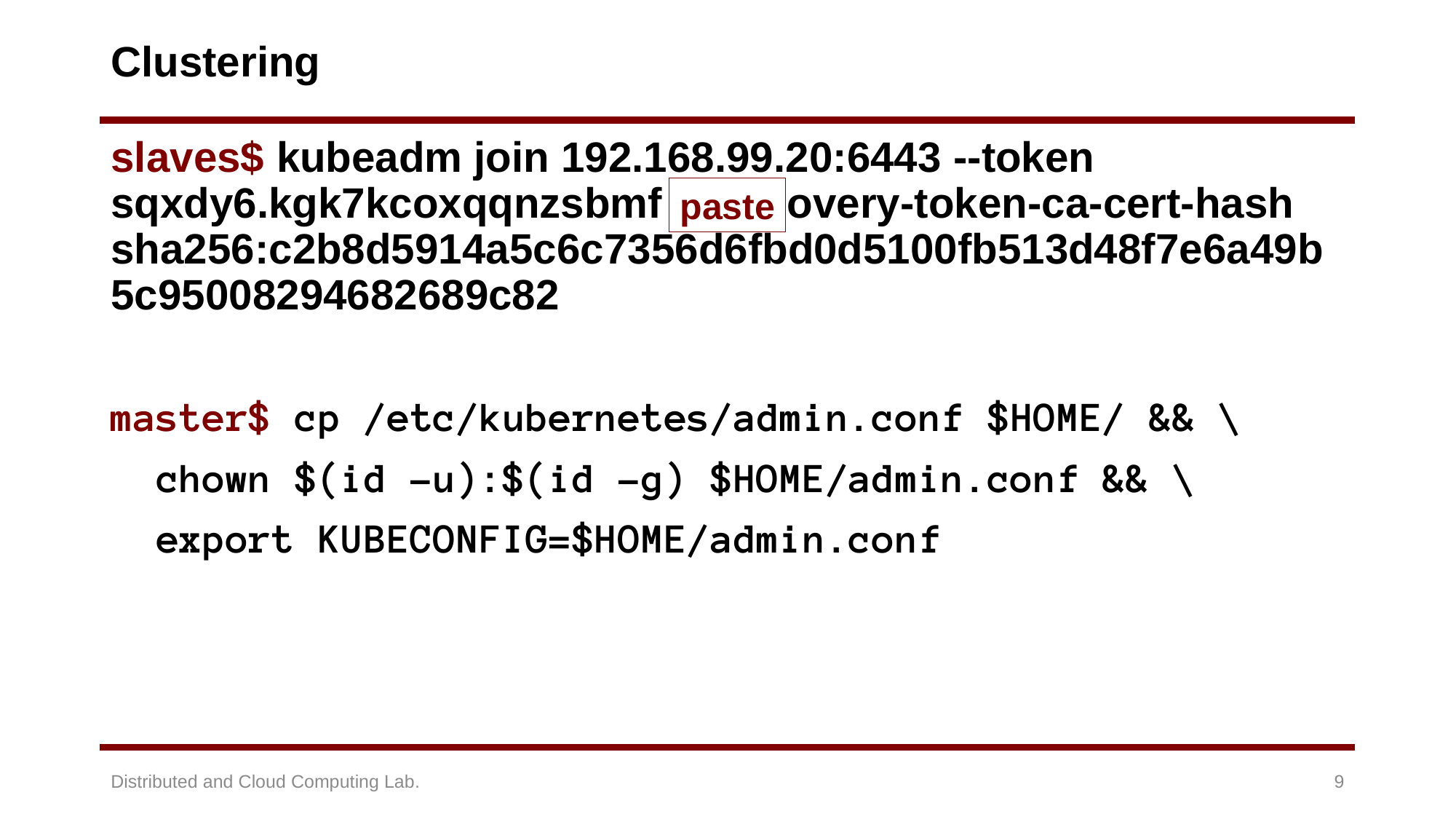

# Clustering
slaves$ kubeadm join 192.168.99.20:6443 --token sqxdy6.kgk7kcoxqqnzsbmf --discovery-token-ca-cert-hash sha256:c2b8d5914a5c6c7356d6fbd0d5100fb513d48f7e6a49b5c95008294682689c82

master$ cp /etc/kubernetes/admin.conf $HOME/ && \
  chown $(id -u):$(id -g) $HOME/admin.conf && \
  export KUBECONFIG=$HOME/admin.conf
paste
Distributed and Cloud Computing Lab.
9